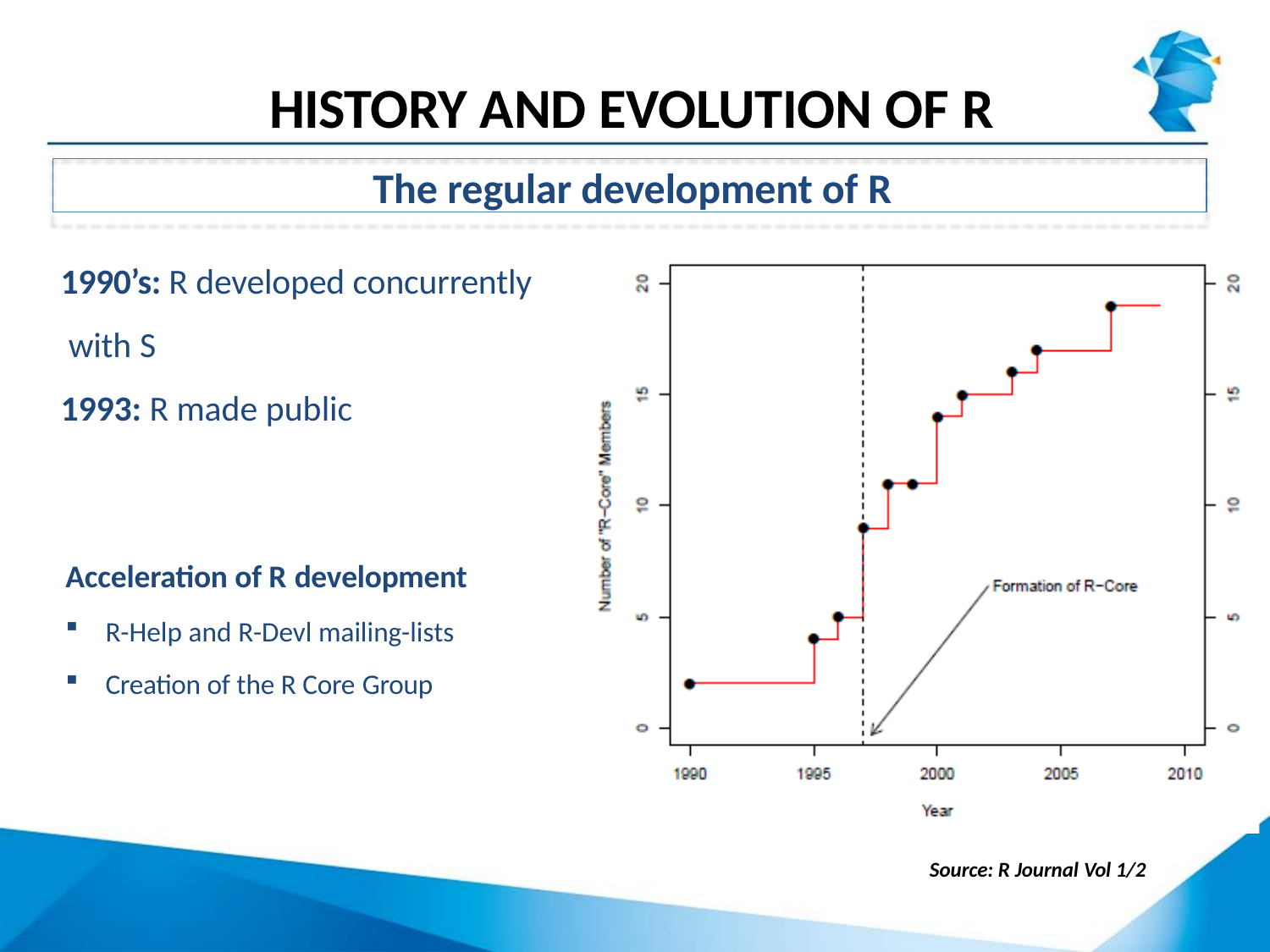

# HISTORY AND EVOLUTION OF R

The regular development of R
1990’s: R developed concurrently  with S
1993: R made public

Acceleration of R development
R-Help and R-Devl mailing-lists
Creation of the R Core Group
Source: R Journal Vol 1/2